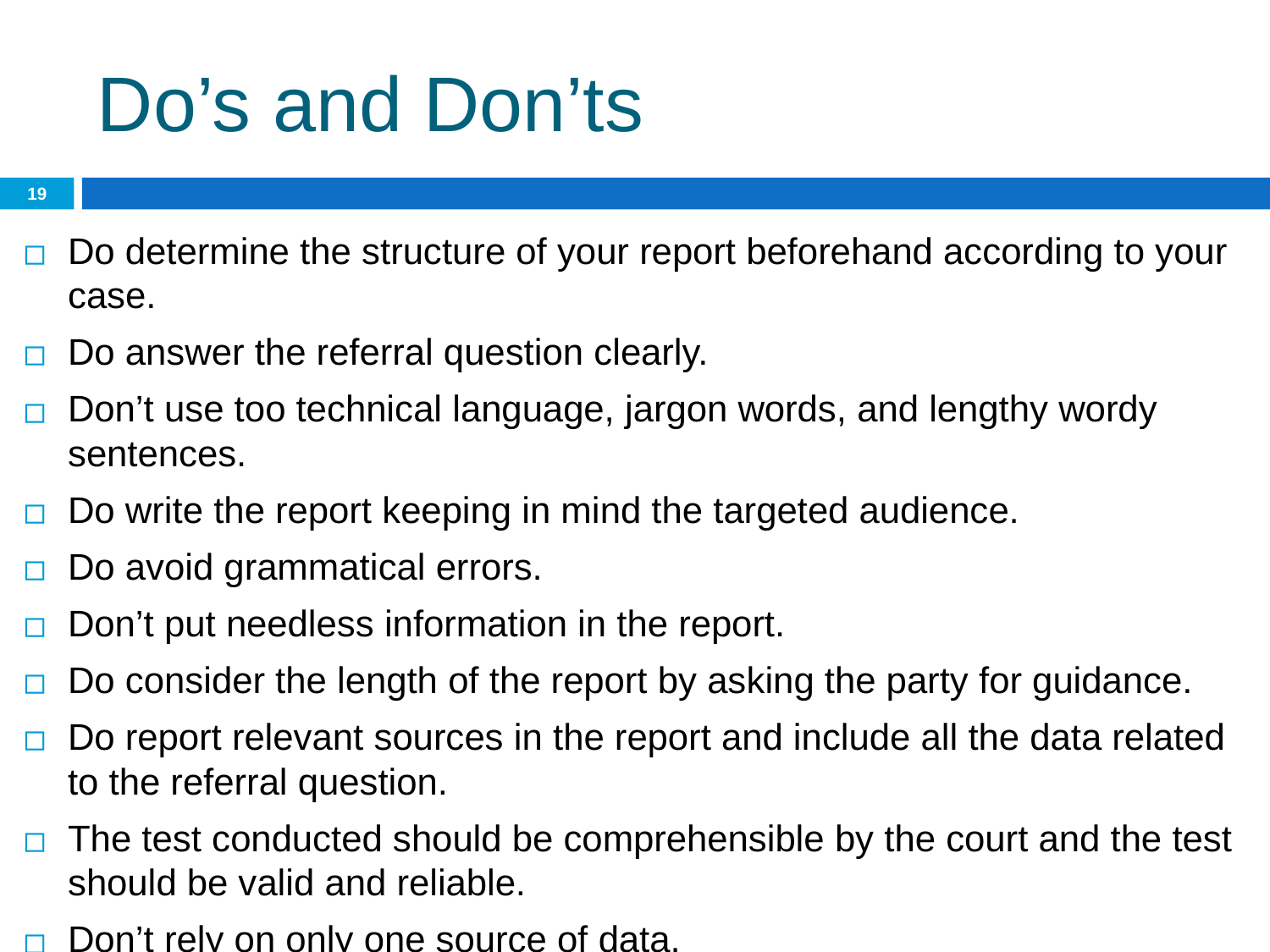

# Do’s and Don’ts
19
Do determine the structure of your report beforehand according to your case.
Do answer the referral question clearly.
Don’t use too technical language, jargon words, and lengthy wordy sentences.
Do write the report keeping in mind the targeted audience.
Do avoid grammatical errors.
Don’t put needless information in the report.
Do consider the length of the report by asking the party for guidance.
Do report relevant sources in the report and include all the data related to the referral question.
The test conducted should be comprehensible by the court and the test should be valid and reliable.
Don’t rely on only one source of data.